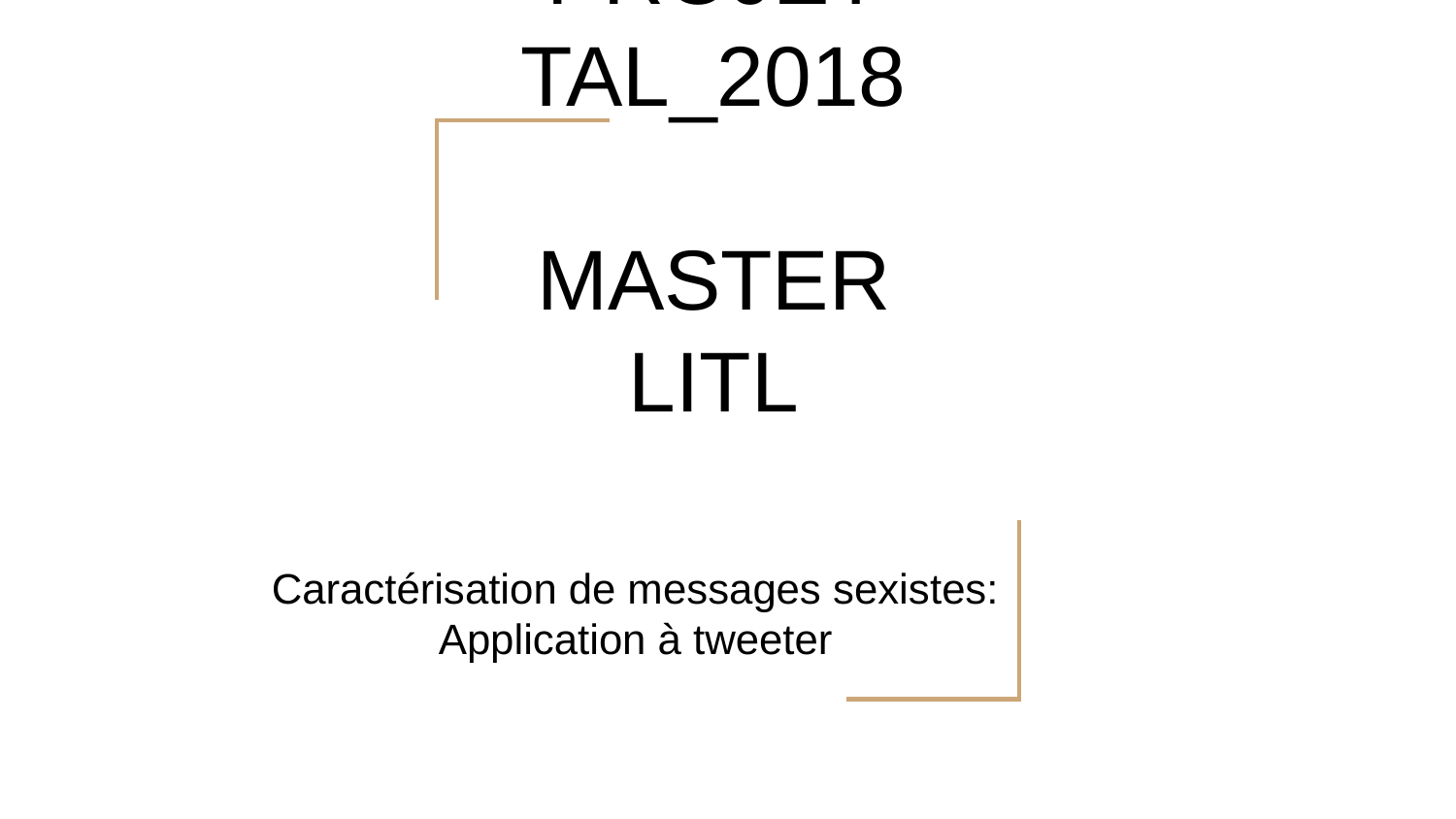

# PROJET TAL_2018

MASTER LITL
Caractérisation de messages sexistes:
Application à tweeter